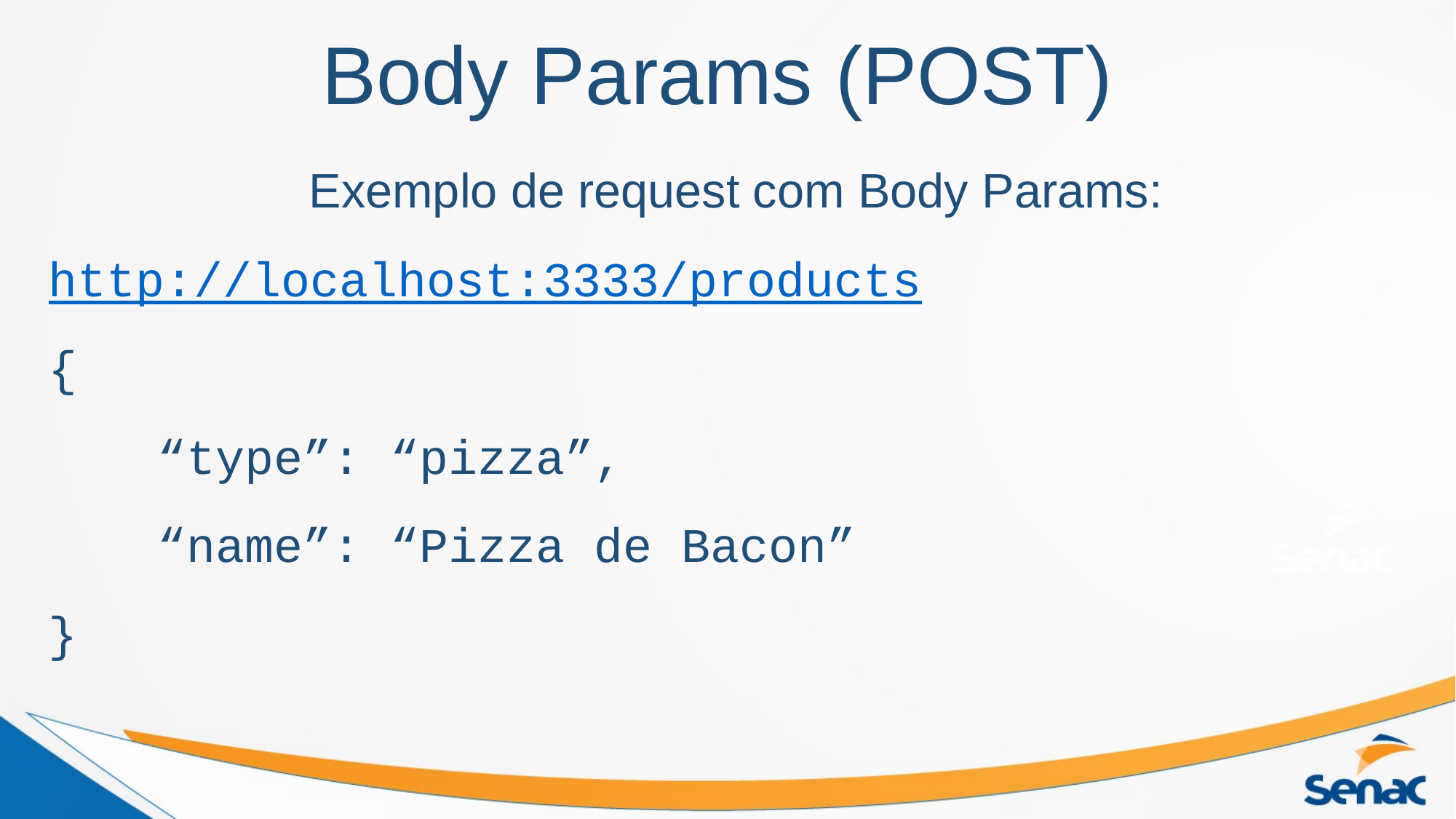

Body Params (POST)
Exemplo de request com Body Params:
http://localhost:3333/products
{
	“type”: “pizza”,
	“name”: “Pizza de Bacon”
}